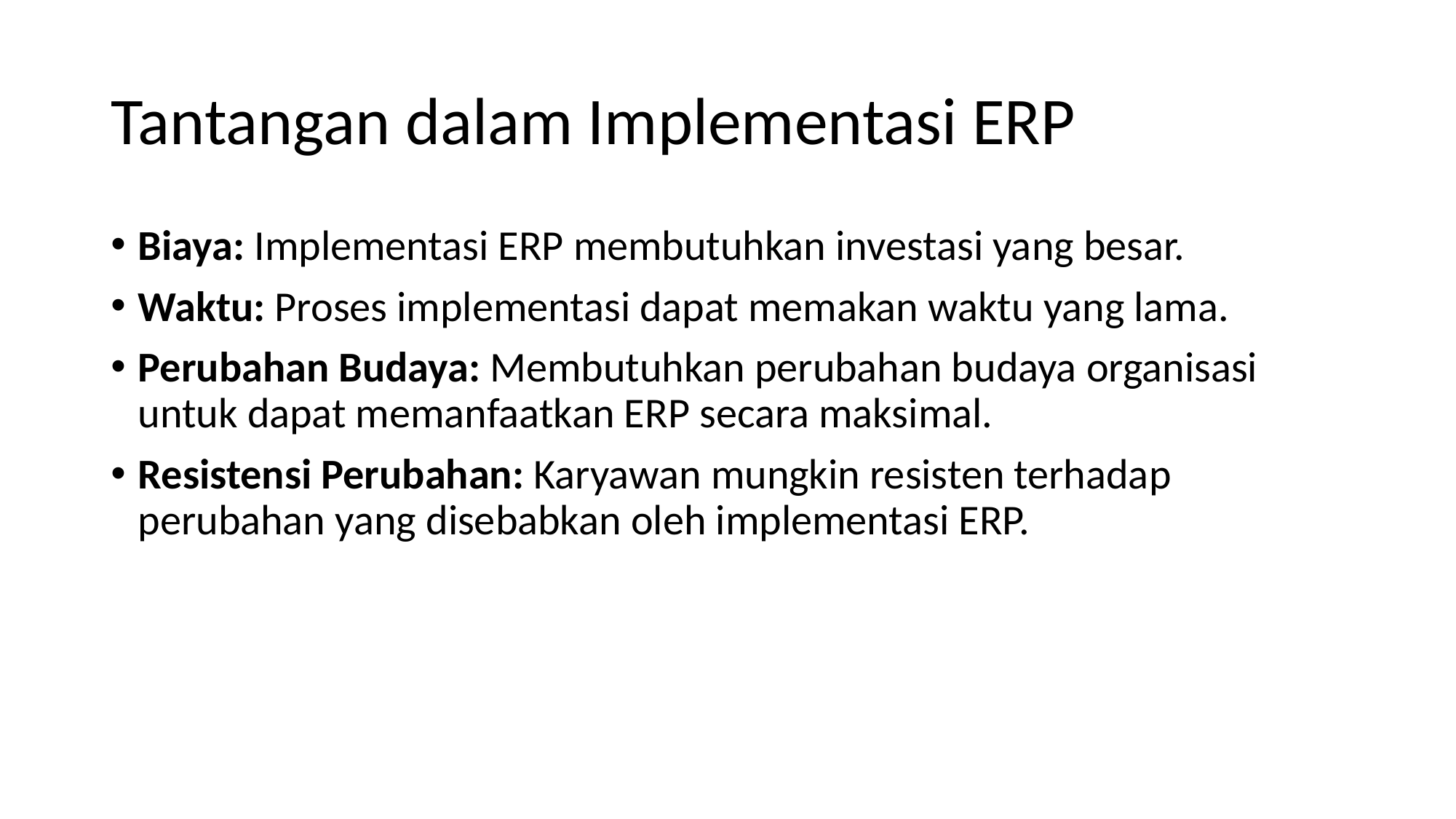

# Tantangan dalam Implementasi ERP
Biaya: Implementasi ERP membutuhkan investasi yang besar.
Waktu: Proses implementasi dapat memakan waktu yang lama.
Perubahan Budaya: Membutuhkan perubahan budaya organisasi untuk dapat memanfaatkan ERP secara maksimal.
Resistensi Perubahan: Karyawan mungkin resisten terhadap perubahan yang disebabkan oleh implementasi ERP.